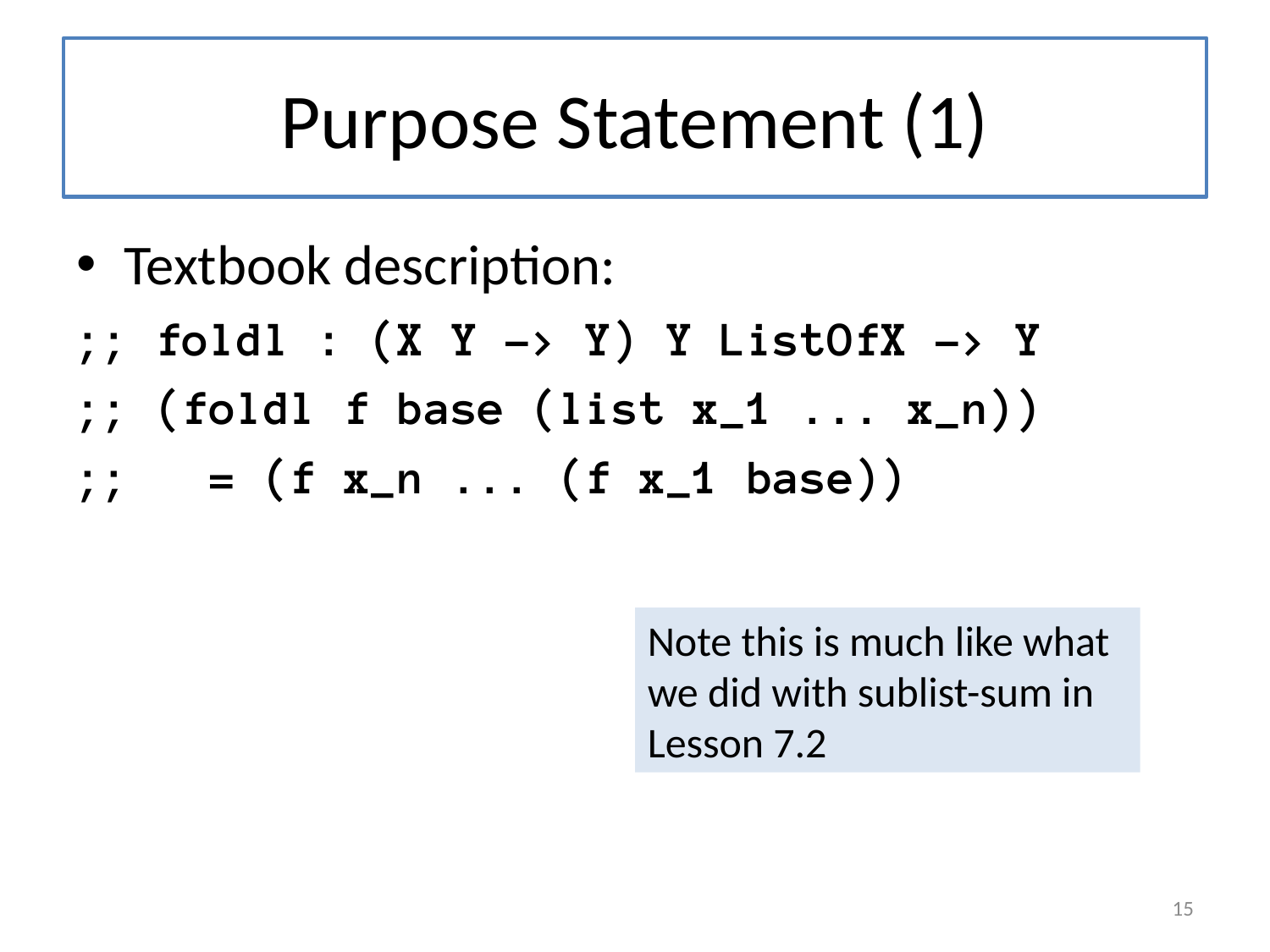

# Purpose Statement (1)
Textbook description:
;; foldl : (X Y -> Y) Y ListOfX -> Y
;; (foldl f base (list x_1 ... x_n))
;;   = (f x_n ... (f x_1 base))

Note this is much like what we did with sublist-sum in Lesson 7.2
15